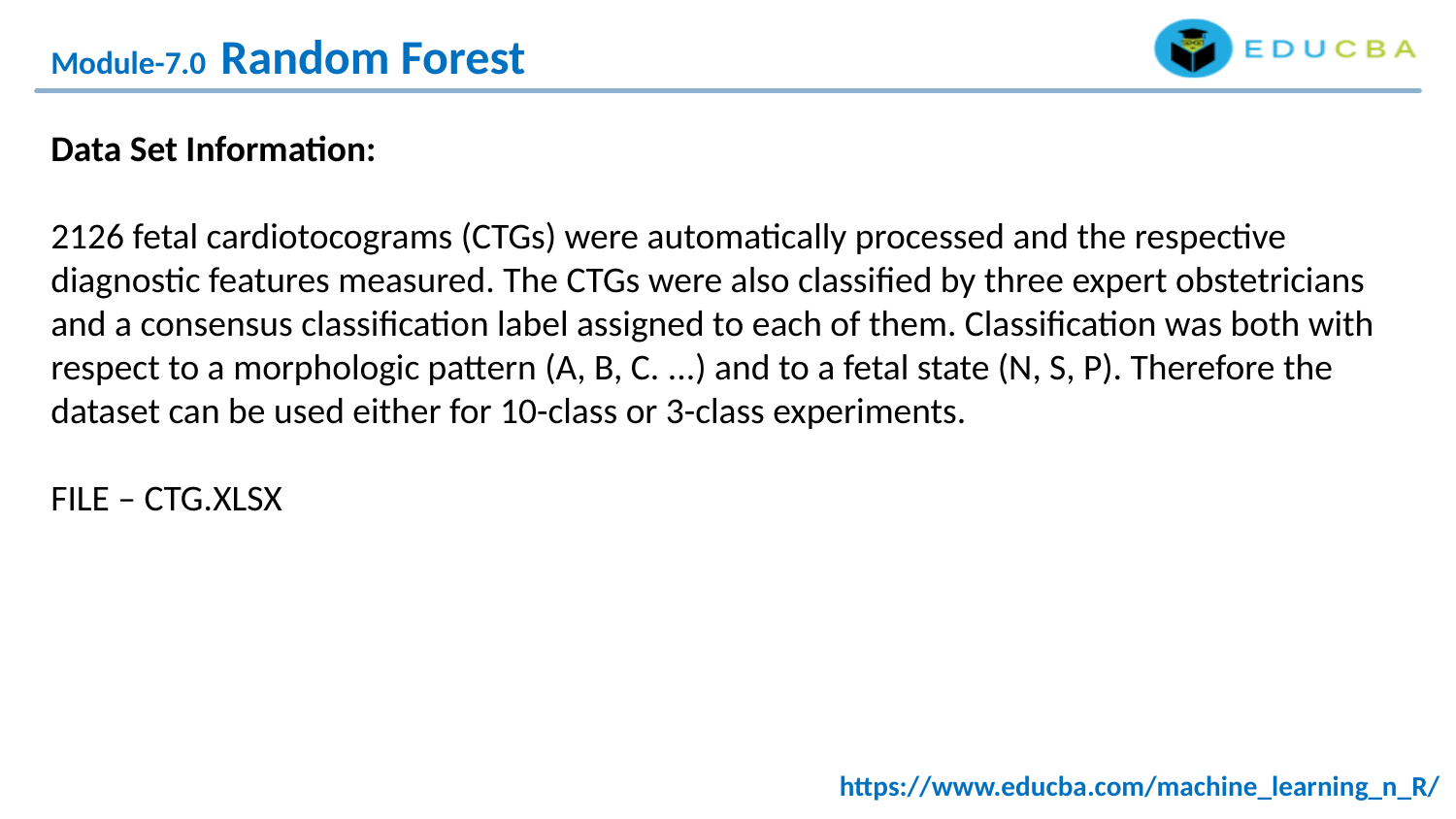

Module-7.0  Random Forest
Data Set Information:

2126 fetal cardiotocograms (CTGs) were automatically processed and the respective diagnostic features measured. The CTGs were also classified by three expert obstetricians and a consensus classification label assigned to each of them. Classification was both with respect to a morphologic pattern (A, B, C. ...) and to a fetal state (N, S, P). Therefore the dataset can be used either for 10-class or 3-class experiments.

FILE – CTG.XLSX

https://www.educba.com/machine_learning_n_R/